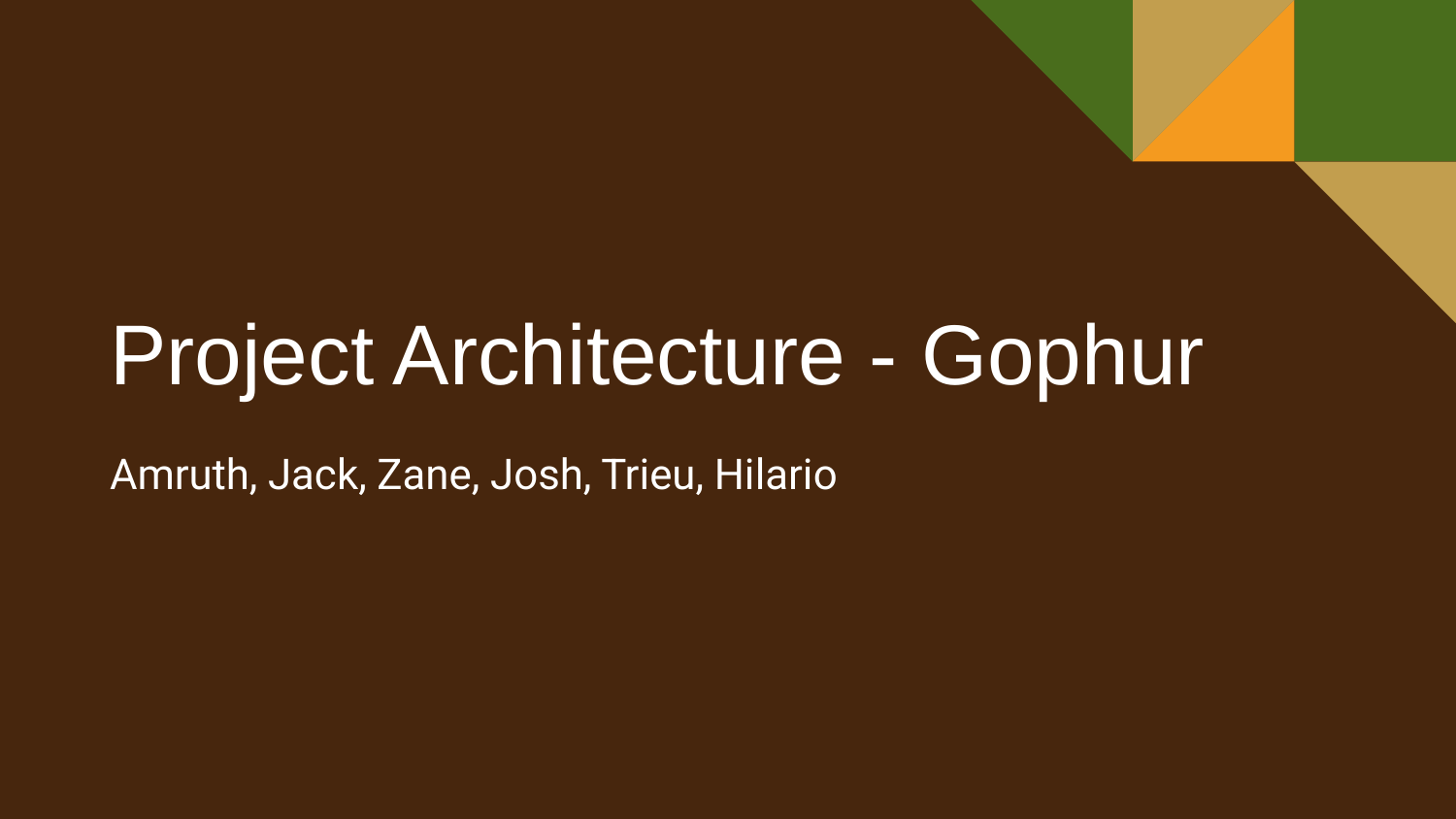

# Project Architecture - Gophur
Amruth, Jack, Zane, Josh, Trieu, Hilario